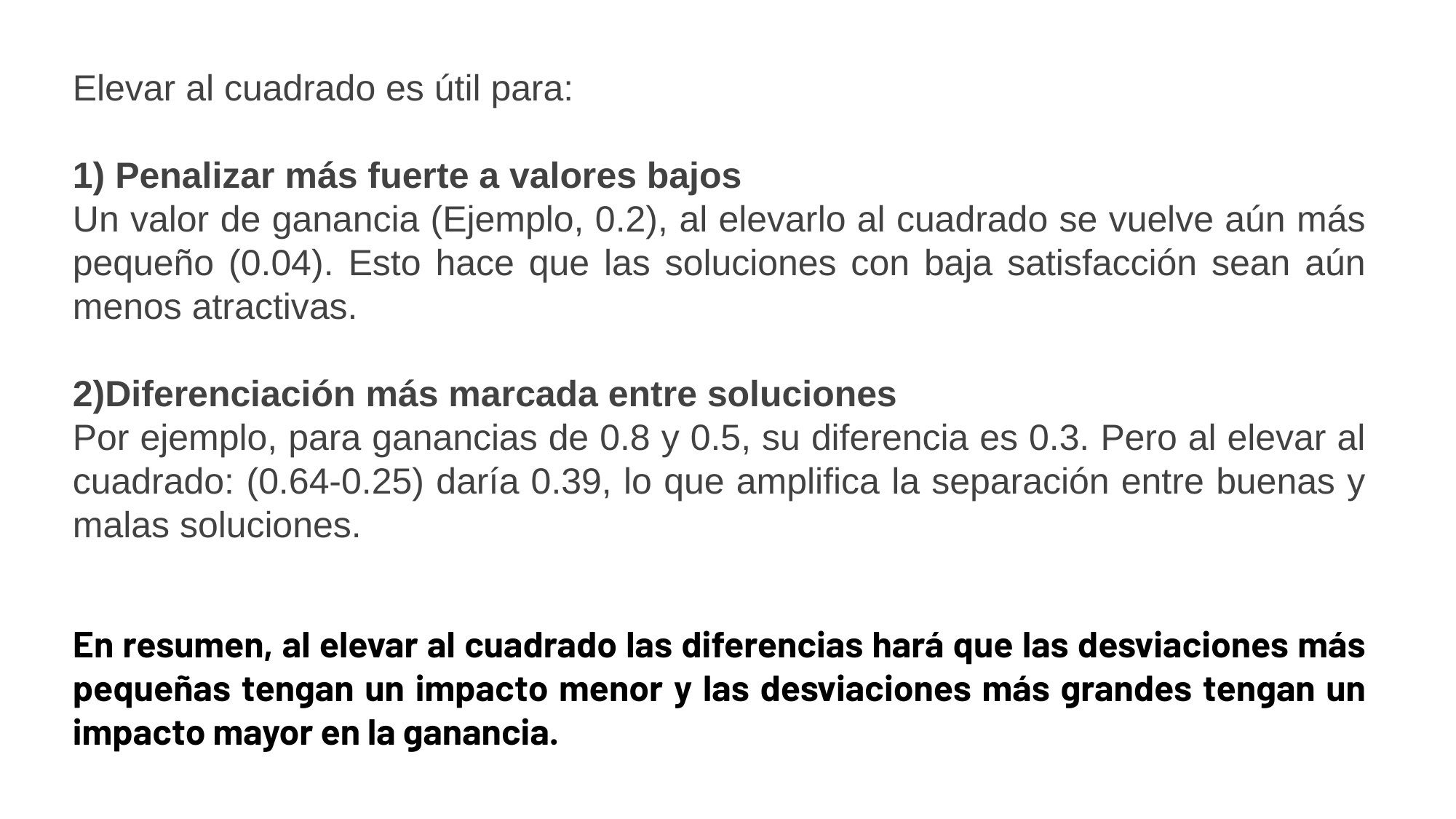

Elevar al cuadrado es útil para:

1) Penalizar más fuerte a valores bajos
Un valor de ganancia (Ejemplo, 0.2), al elevarlo al cuadrado se vuelve aún más pequeño (0.04). Esto hace que las soluciones con baja satisfacción sean aún menos atractivas.

2)Diferenciación más marcada entre soluciones
Por ejemplo, para ganancias de 0.8 y 0.5, su diferencia es 0.3. Pero al elevar al cuadrado: (0.64-0.25) daría 0.39, lo que amplifica la separación entre buenas y malas soluciones.
En resumen, al elevar al cuadrado las diferencias hará que las desviaciones más pequeñas tengan un impacto menor y las desviaciones más grandes tengan un impacto mayor en la ganancia.